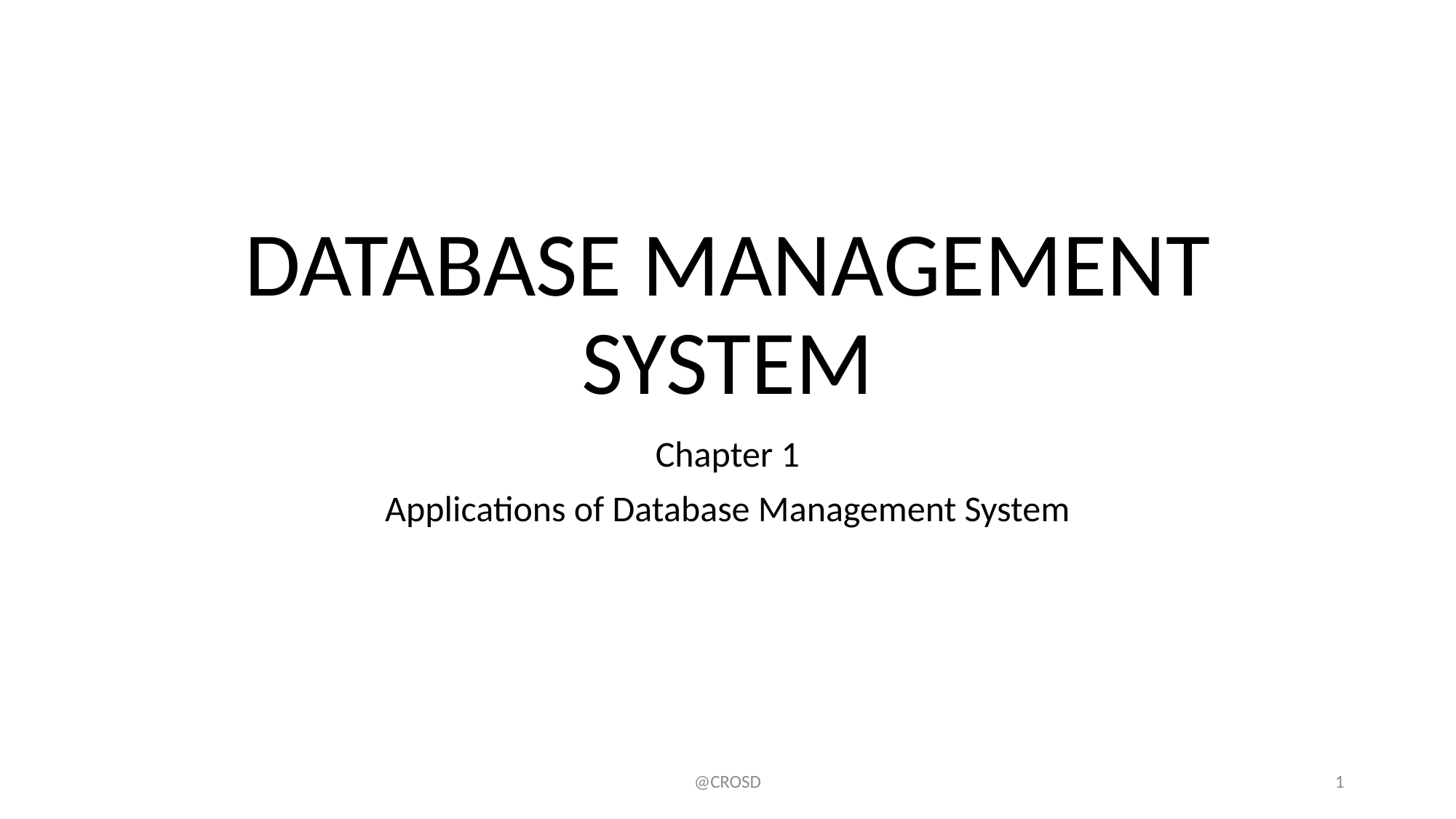

# DATABASE MANAGEMENT SYSTEM
Chapter 1
Applications of Database Management System

@CROSD
1